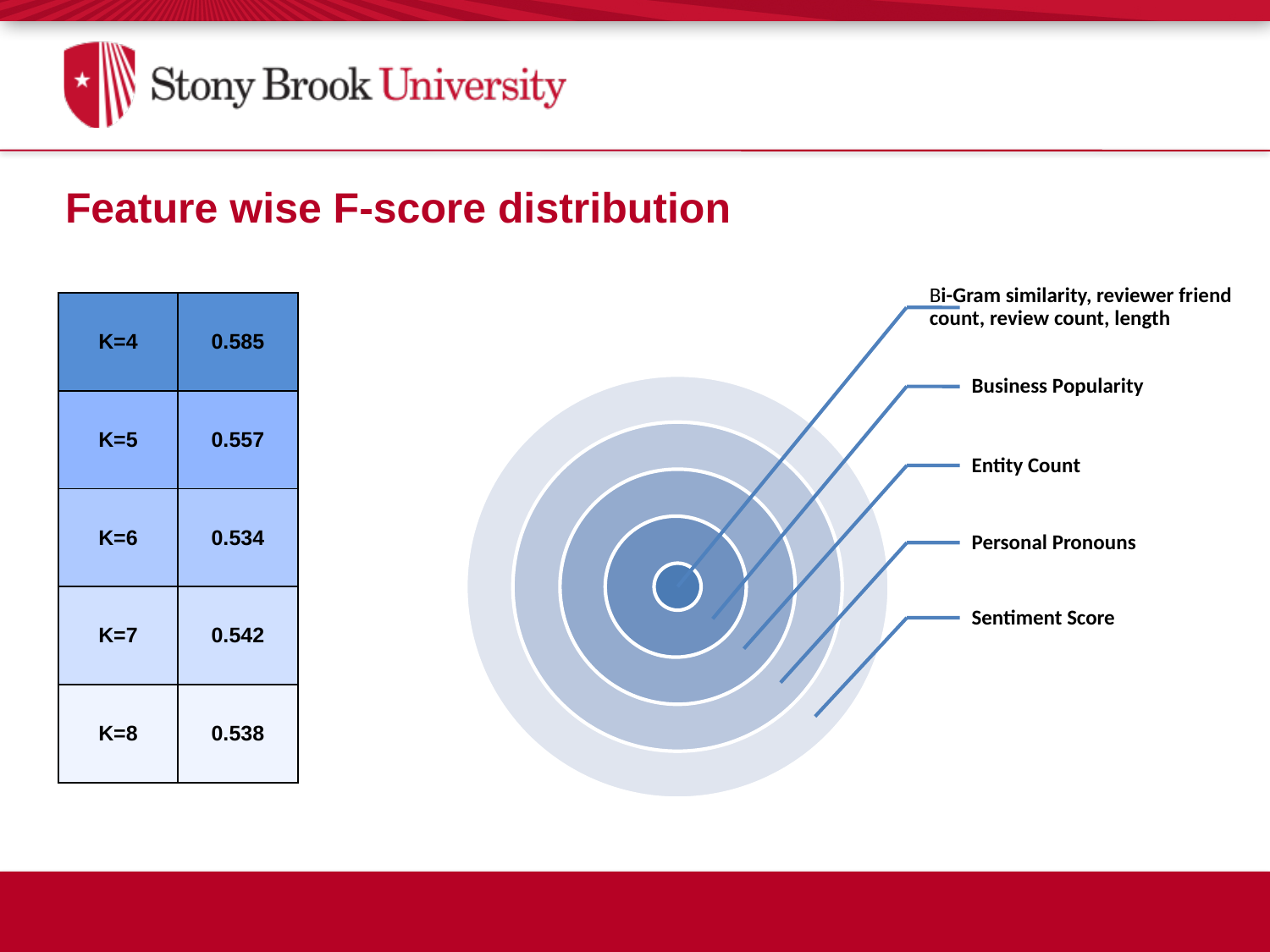

Feature wise F-score distribution
Bi-Gram similarity, reviewer friend count, review count, length
Business Popularity
Entity Count
Personal Pronouns
Sentiment Score
| K=4 | 0.585 |
| --- | --- |
| K=5 | 0.557 |
| K=6 | 0.534 |
| K=7 | 0.542 |
| K=8 | 0.538 |